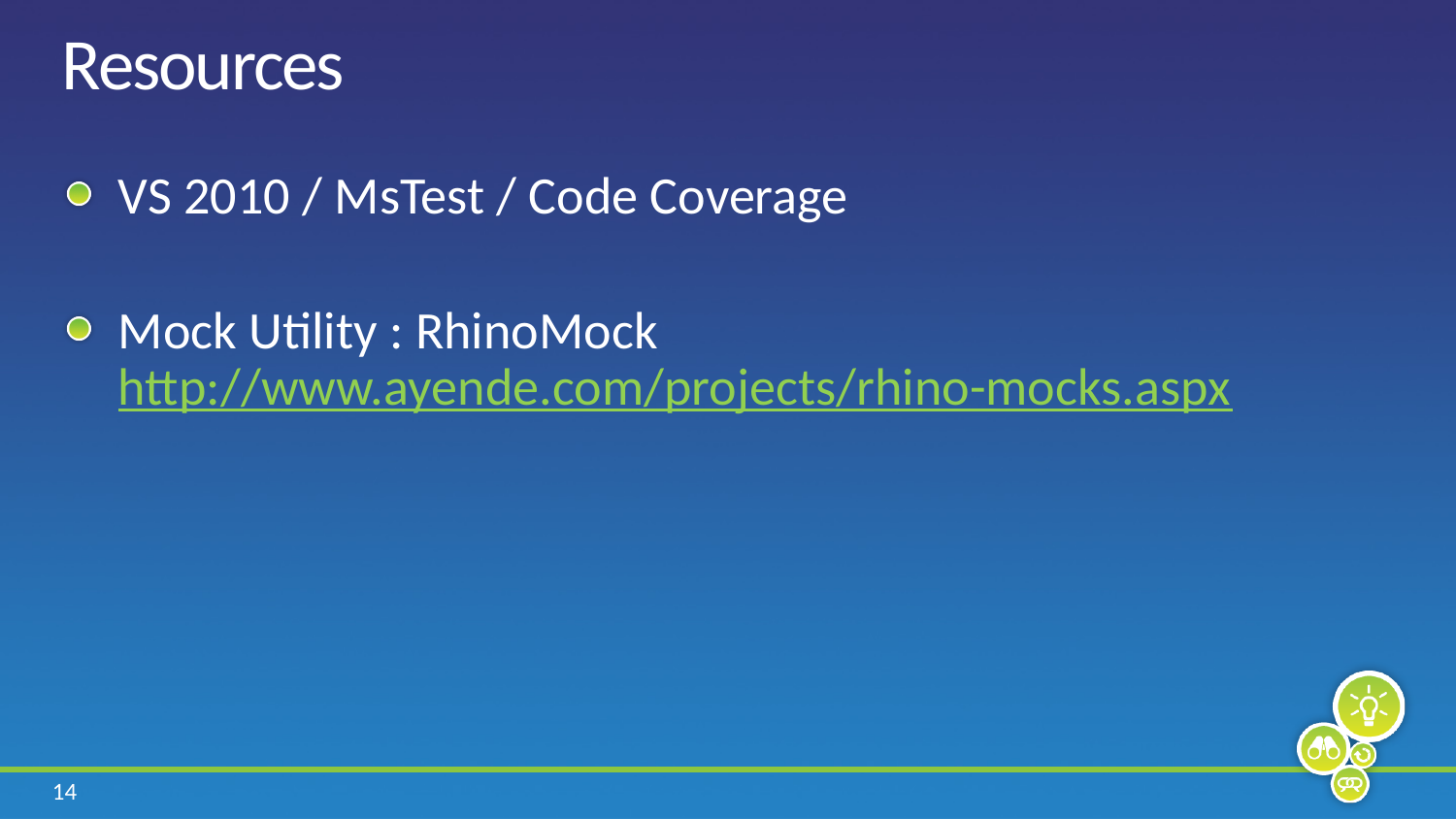

# Resources
VS 2010 / MsTest / Code Coverage

Mock Utility : RhinoMock
http://www.ayende.com/projects/rhino-mocks.aspx